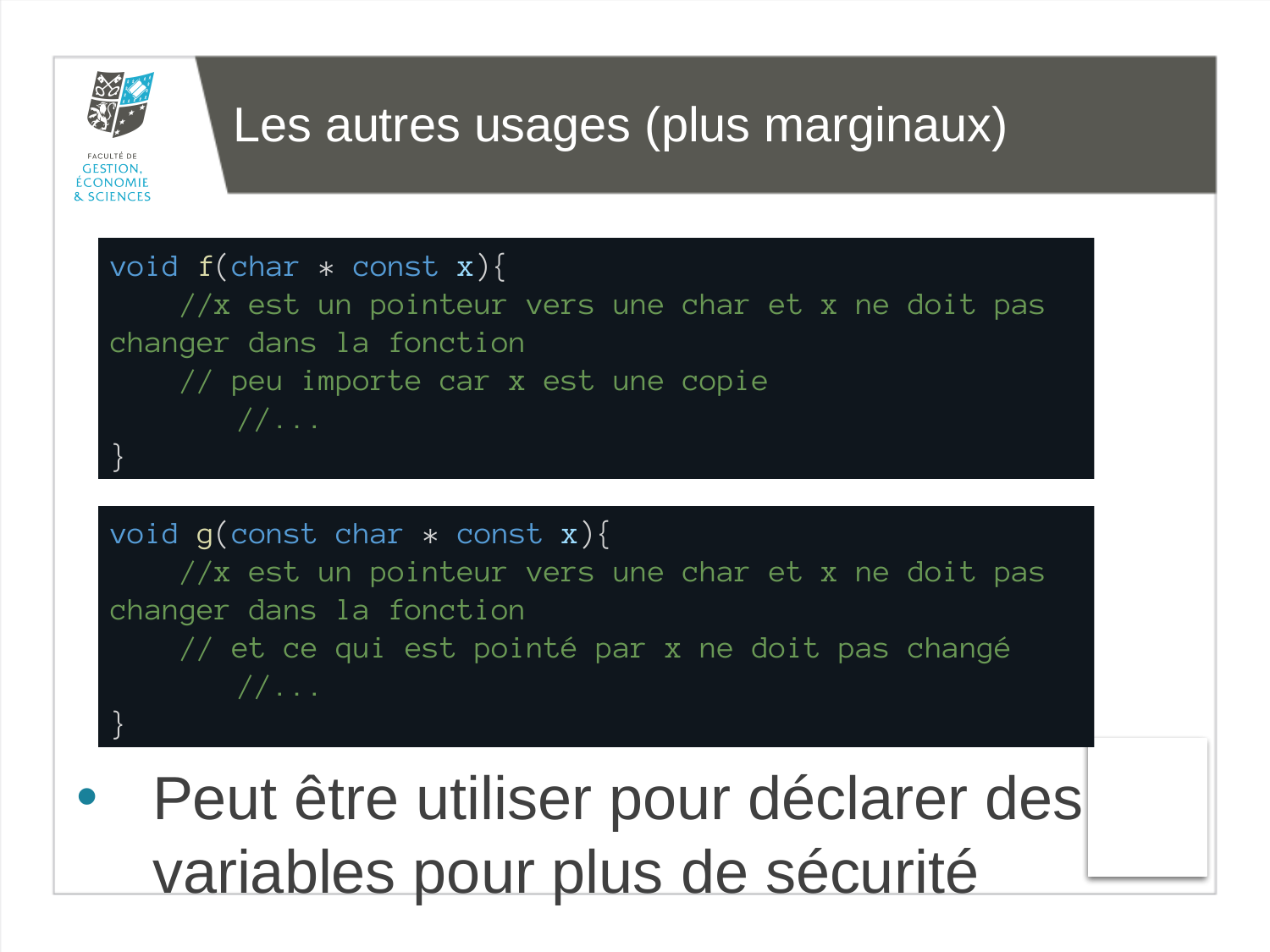

# Les autres usages (plus marginaux)
void f(char * const x){
    //x est un pointeur vers une char et x ne doit pas changer dans la fonction
    // peu importe car x est une copie
	//...
}
void g(const char * const x){
    //x est un pointeur vers une char et x ne doit pas changer dans la fonction
    // et ce qui est pointé par x ne doit pas changé
	//...
}
Peut être utiliser pour déclarer des variables pour plus de sécurité